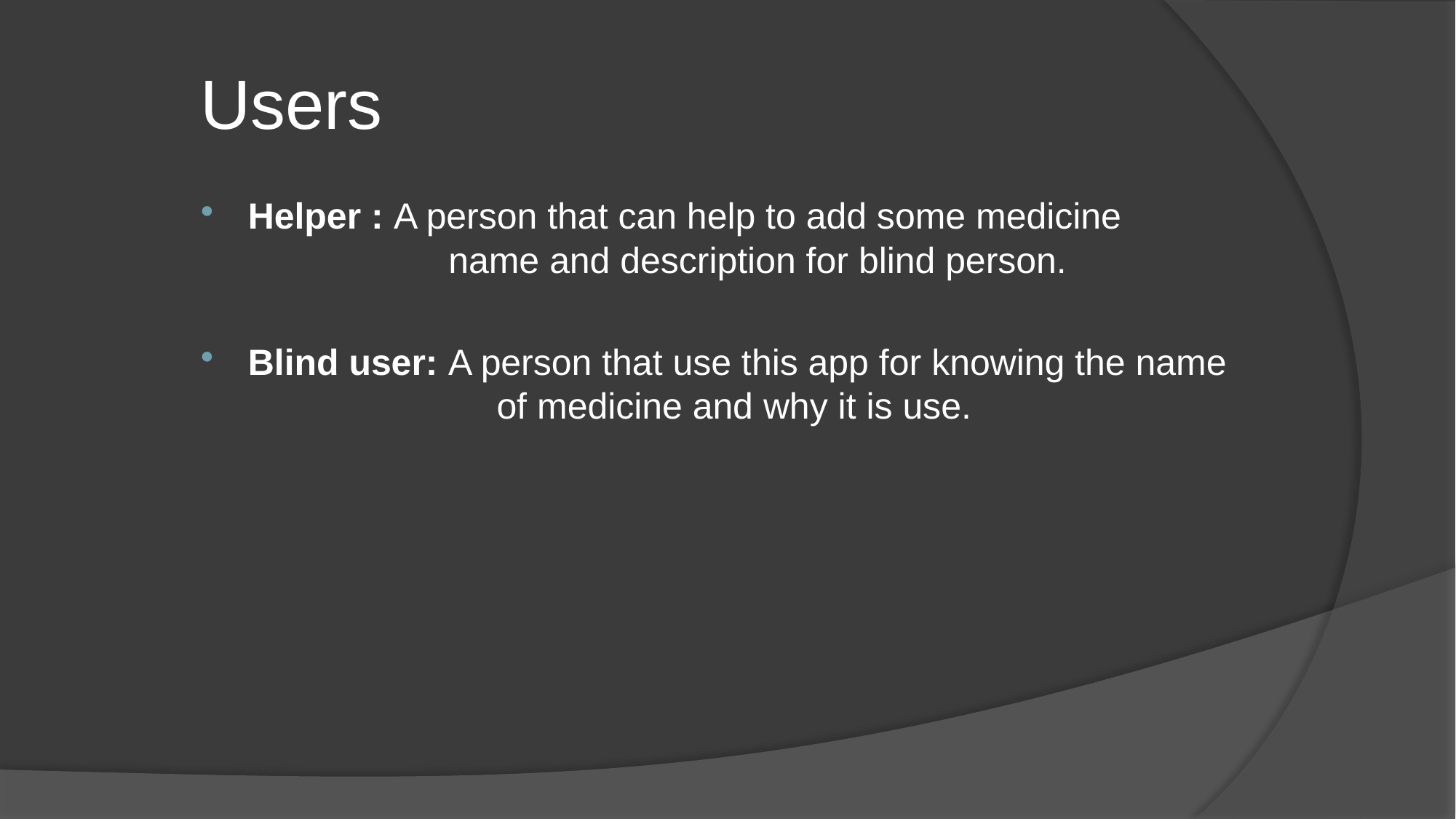

# Users
Helper : A person that can help to add some medicine  	          	         name and description for blind person.

Blind user: A person that use this app for knowing the name 		   of medicine and why it is use.